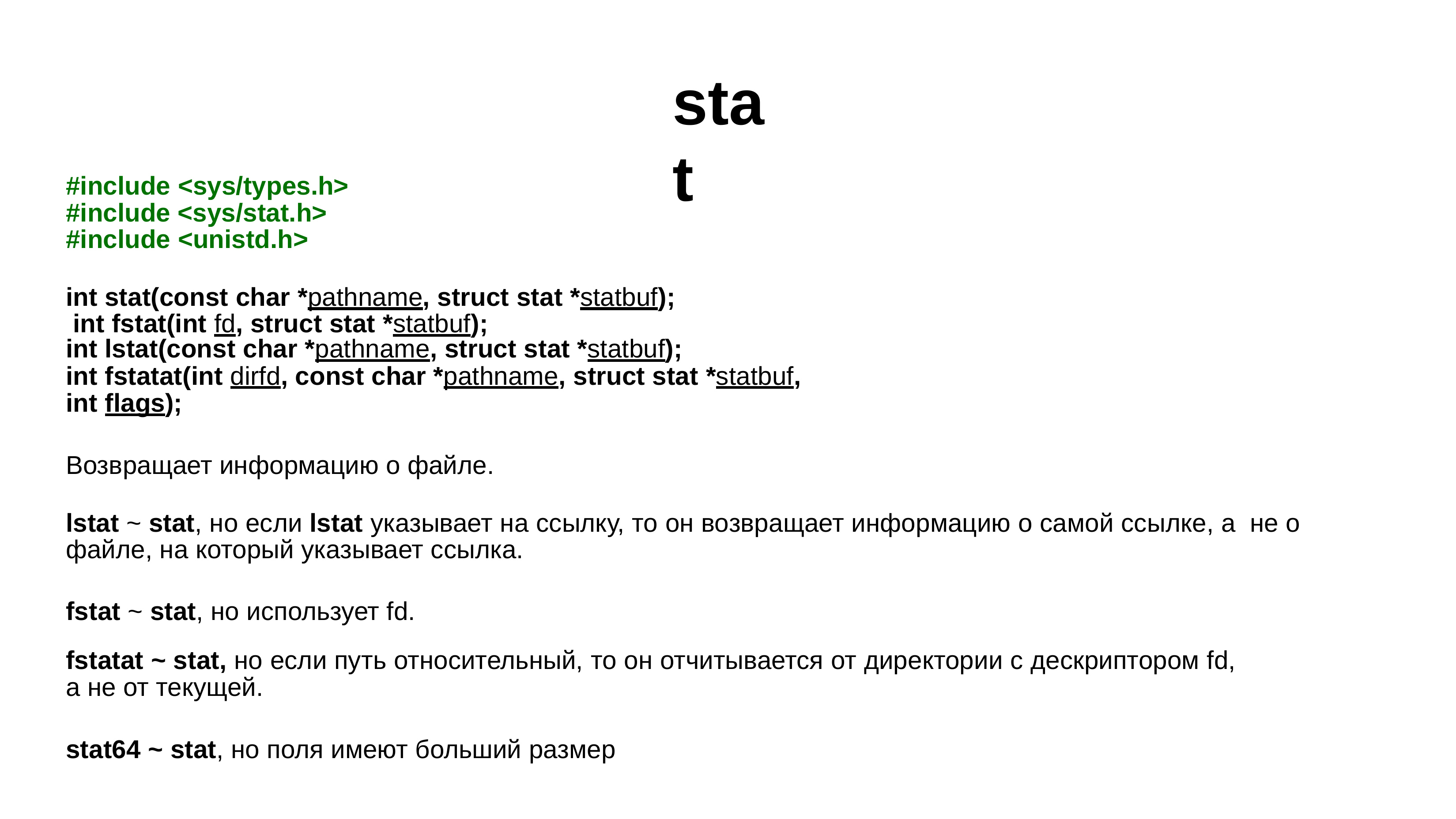

# stat
#include <sys/types.h>  #include <sys/stat.h>  #include <unistd.h>

int stat(const char *pathname, struct stat *statbuf);
 int fstat(int fd, struct stat *statbuf);
int lstat(const char *pathname, struct stat *statbuf);
int fstatat(int dirfd, const char *pathname, struct stat *statbuf, int flags);

Возвращает информацию о файле.

lstat ~ stat, но если lstat указывает на ссылку, то он возвращает информацию о самой ссылке, а  не о файле, на который указывает ссылка.

fstat ~ stat, но использует fd.
fstatat ~ stat, но если путь относительный, то он отчитывается от директории с дескриптором fd,
а не от текущей.

stat64 ~ stat, но поля имеют больший размер